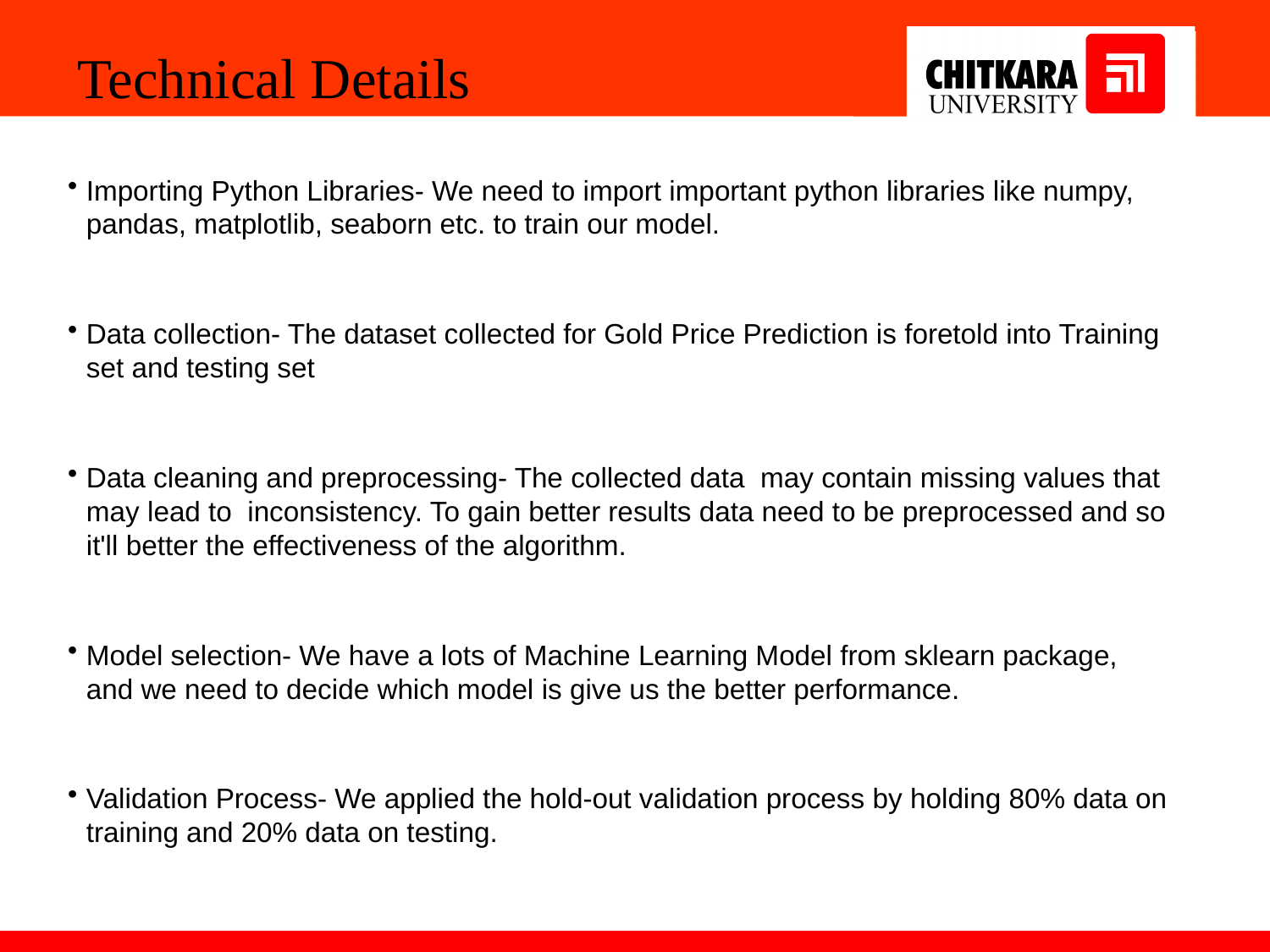

Technical Details
Importing Python Libraries- We need to import important python libraries like numpy, pandas, matplotlib, seaborn etc. to train our model.

Data collection- The dataset collected for Gold Price Prediction is foretold into Training set and testing set

Data cleaning and preprocessing- The collected data  may contain missing values that may lead to  inconsistency. To gain better results data need to be preprocessed and so it'll better the effectiveness of the algorithm.

Model selection- We have a lots of Machine Learning Model from sklearn package, and we need to decide which model is give us the better performance.

Validation Process- We applied the hold-out validation process by holding 80% data on training and 20% data on testing.